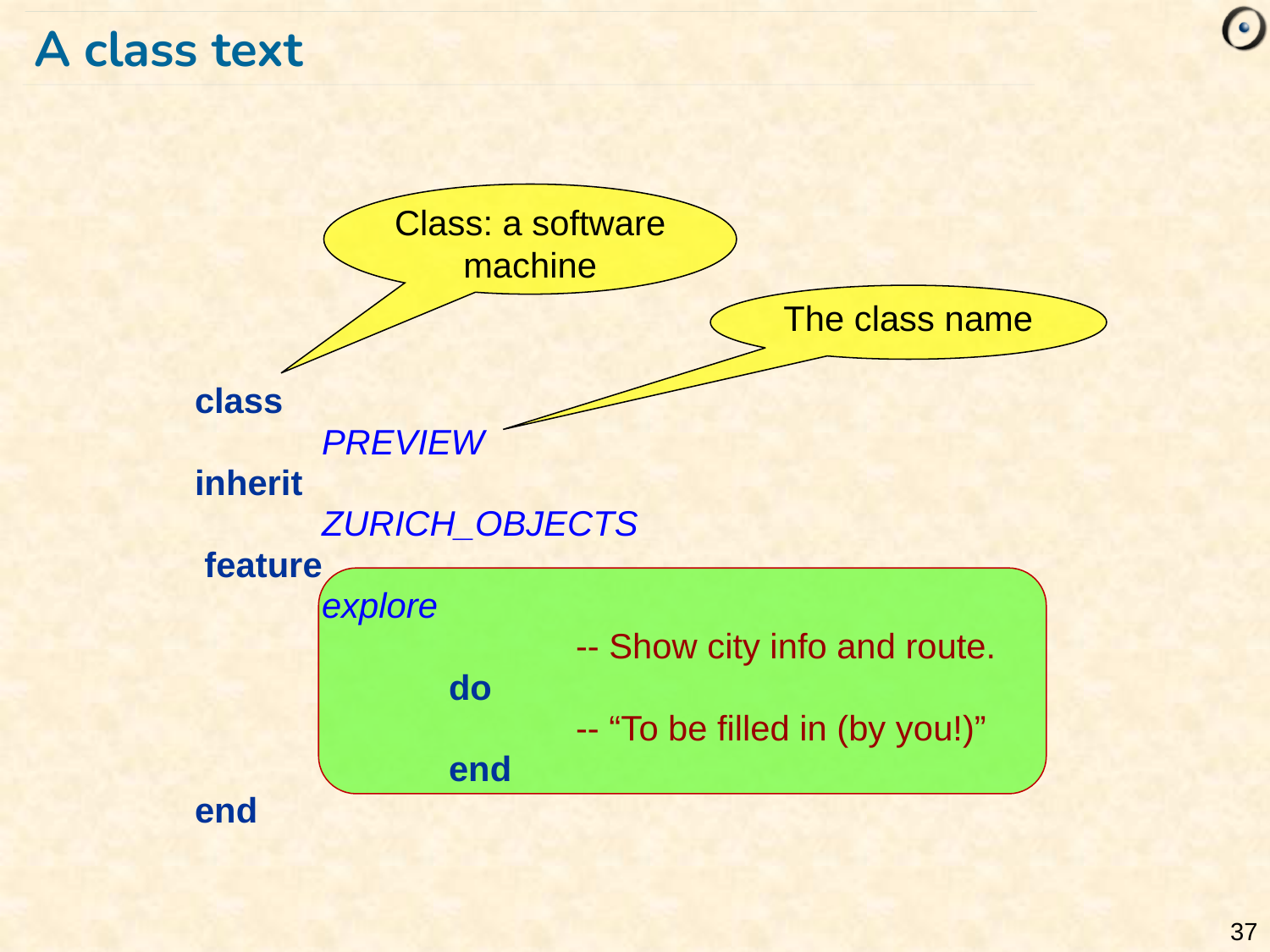

# A class text
Class: a software machine

The class name

class
	PREVIEW
inherit
	ZURICH_OBJECTS
 feature
	explore
			-- Show city info and route.
		do
			-- “To be filled in (by you!)”
		end
end